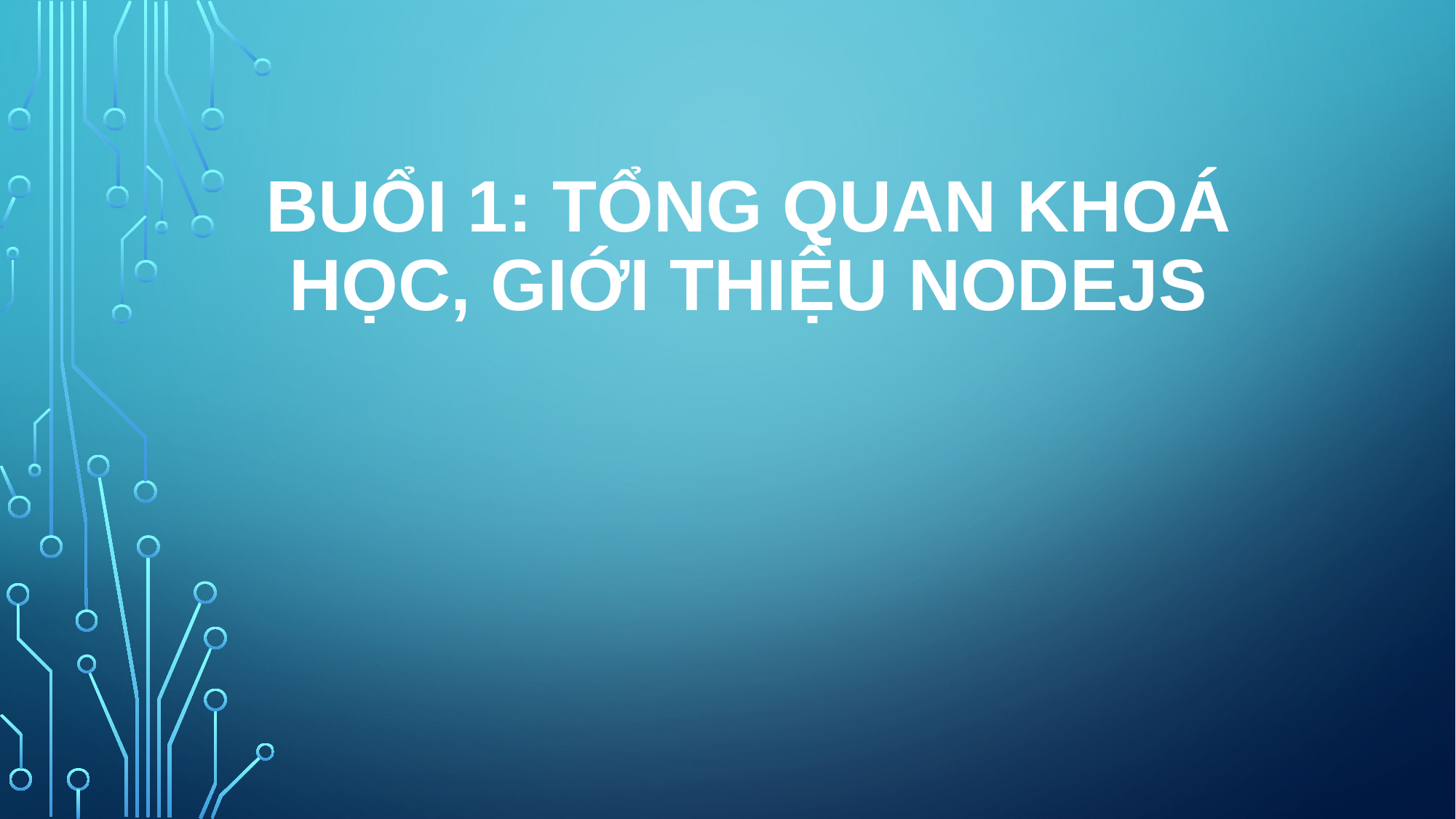

# Buổi 1: Tổng quan khoá học, giới thiệu nodejs